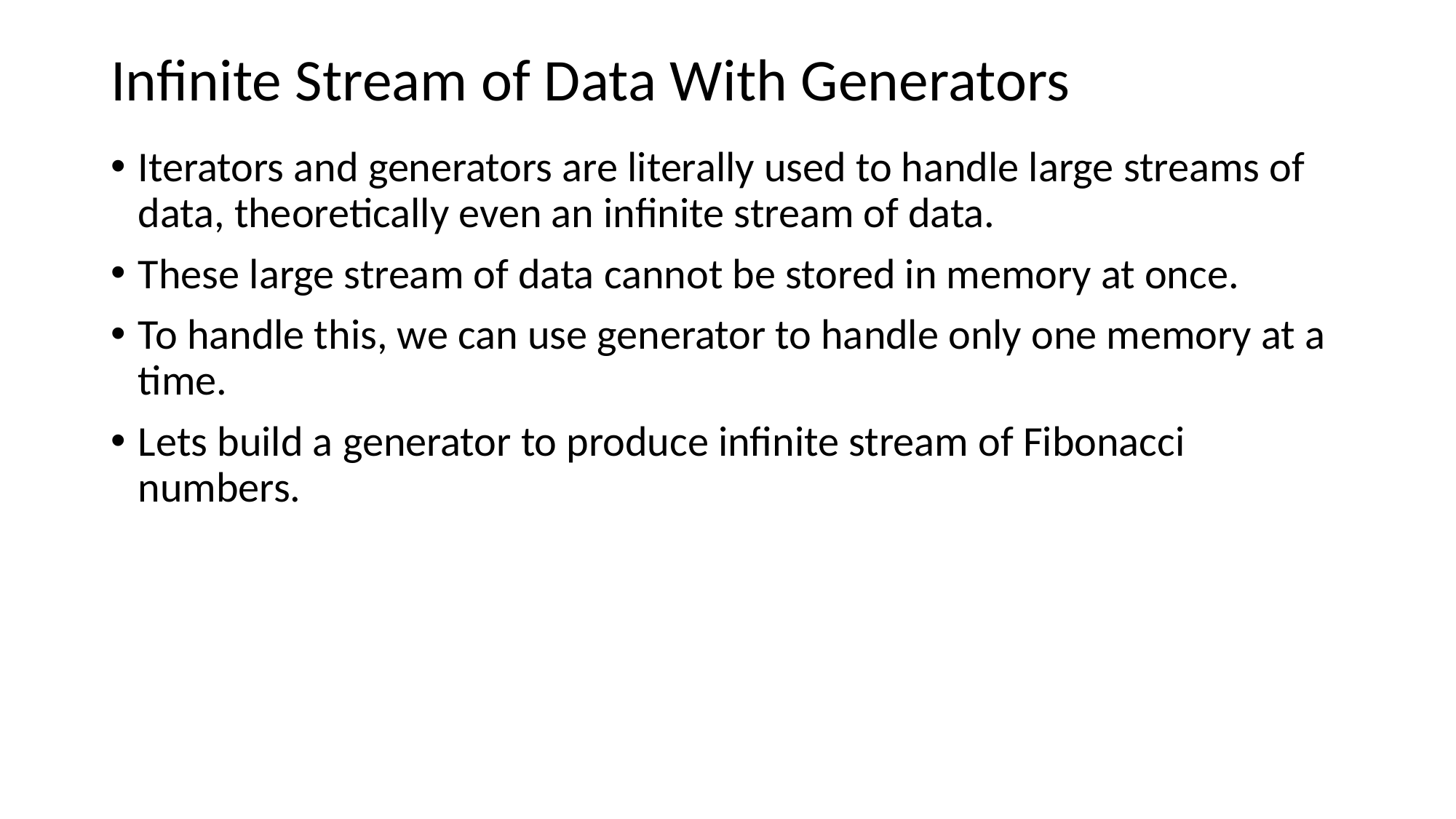

# Infinite Stream of Data With Generators
Iterators and generators are literally used to handle large streams of data, theoretically even an infinite stream of data.
These large stream of data cannot be stored in memory at once.
To handle this, we can use generator to handle only one memory at a time.
Lets build a generator to produce infinite stream of Fibonacci numbers.